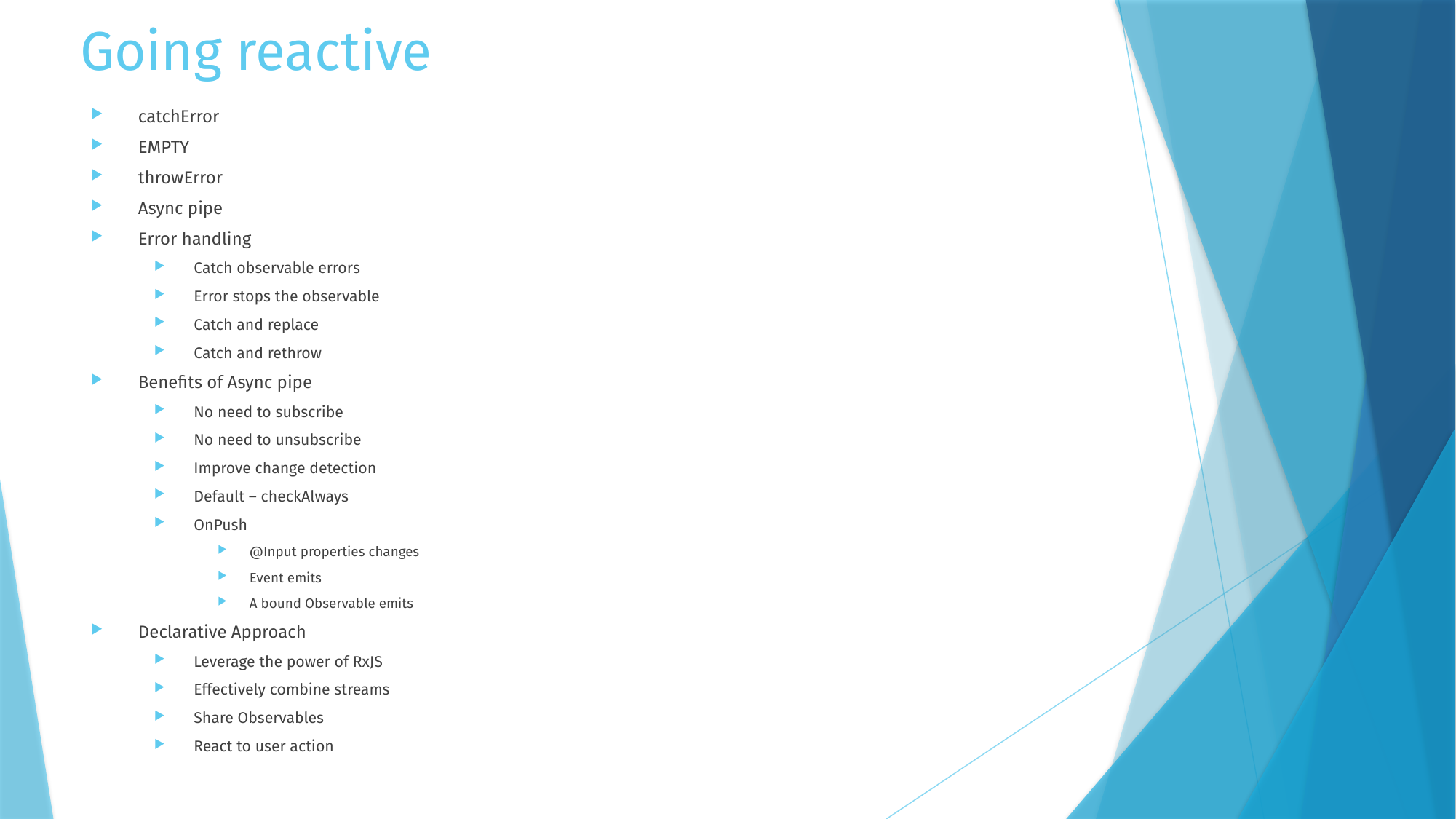

# Going reactive
catchError
EMPTY
throwError
Async pipe
Error handling
Catch observable errors
Error stops the observable
Catch and replace
Catch and rethrow
Benefits of Async pipe
No need to subscribe
No need to unsubscribe
Improve change detection
Default – checkAlways
OnPush
@Input properties changes
Event emits
A bound Observable emits
Declarative Approach
Leverage the power of RxJS
Effectively combine streams
Share Observables
React to user action